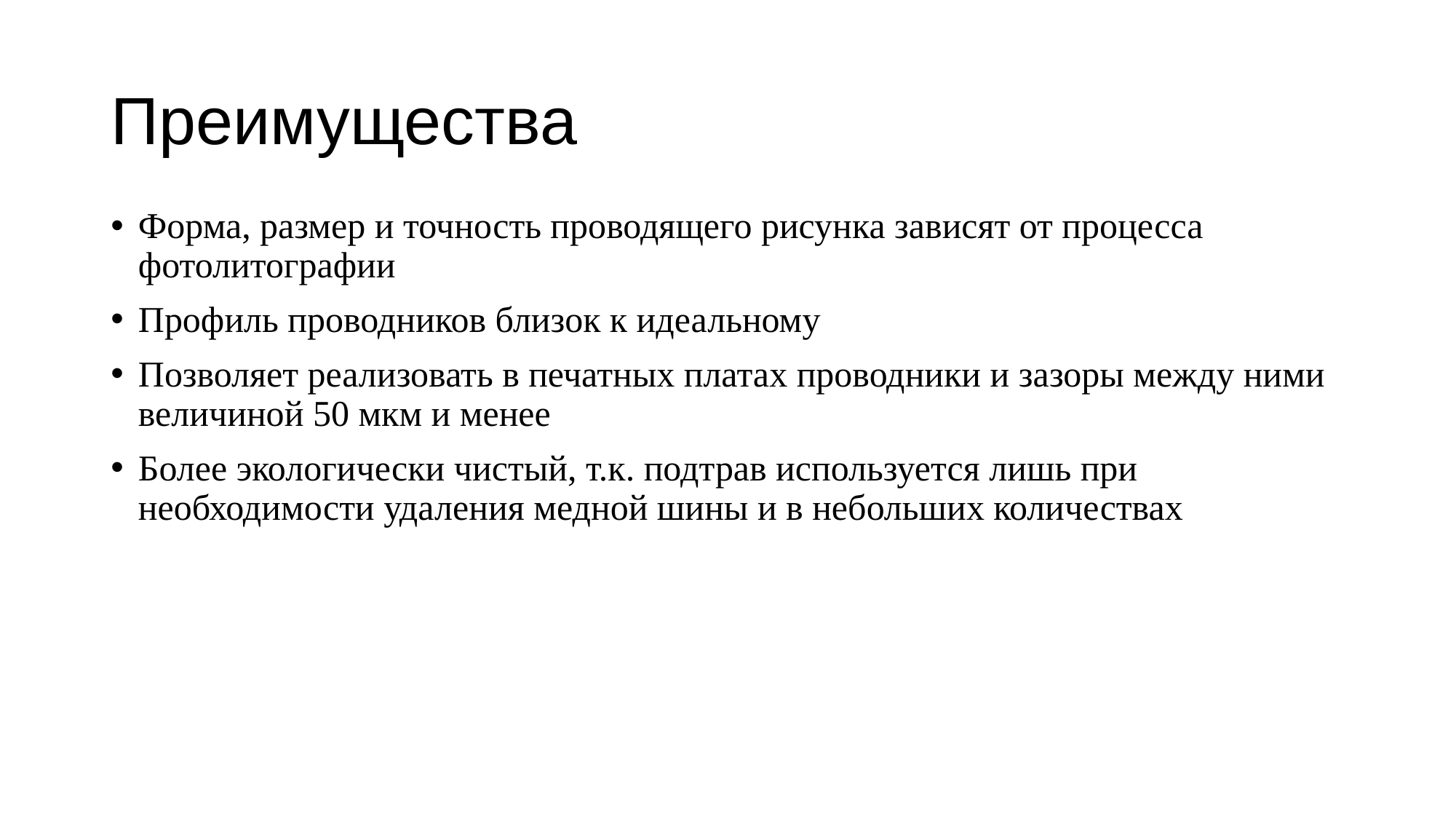

# Преимущества
Форма, размер и точность проводящего рисунка зависят от процесса фотолитографии
Профиль проводников близок к идеальному
Позволяет реализовать в печатных платах проводники и зазоры между ними величиной 50 мкм и менее
Более экологически чистый, т.к. подтрав используется лишь при необходимости удаления медной шины и в небольших количествах